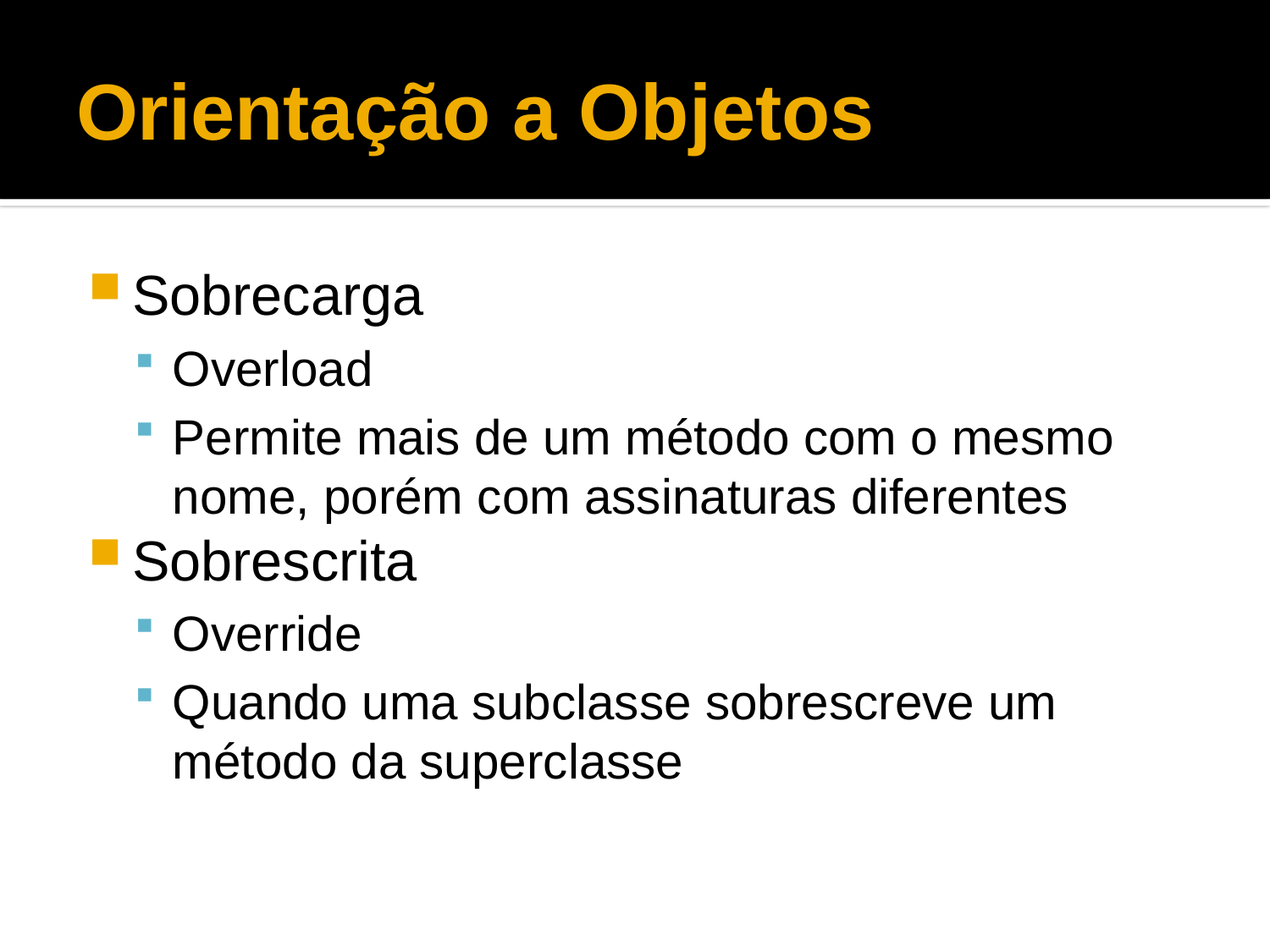

# Orientação a Objetos
Sobrecarga
Overload
Permite mais de um método com o mesmo nome, porém com assinaturas diferentes
Sobrescrita
Override
Quando uma subclasse sobrescreve um método da superclasse